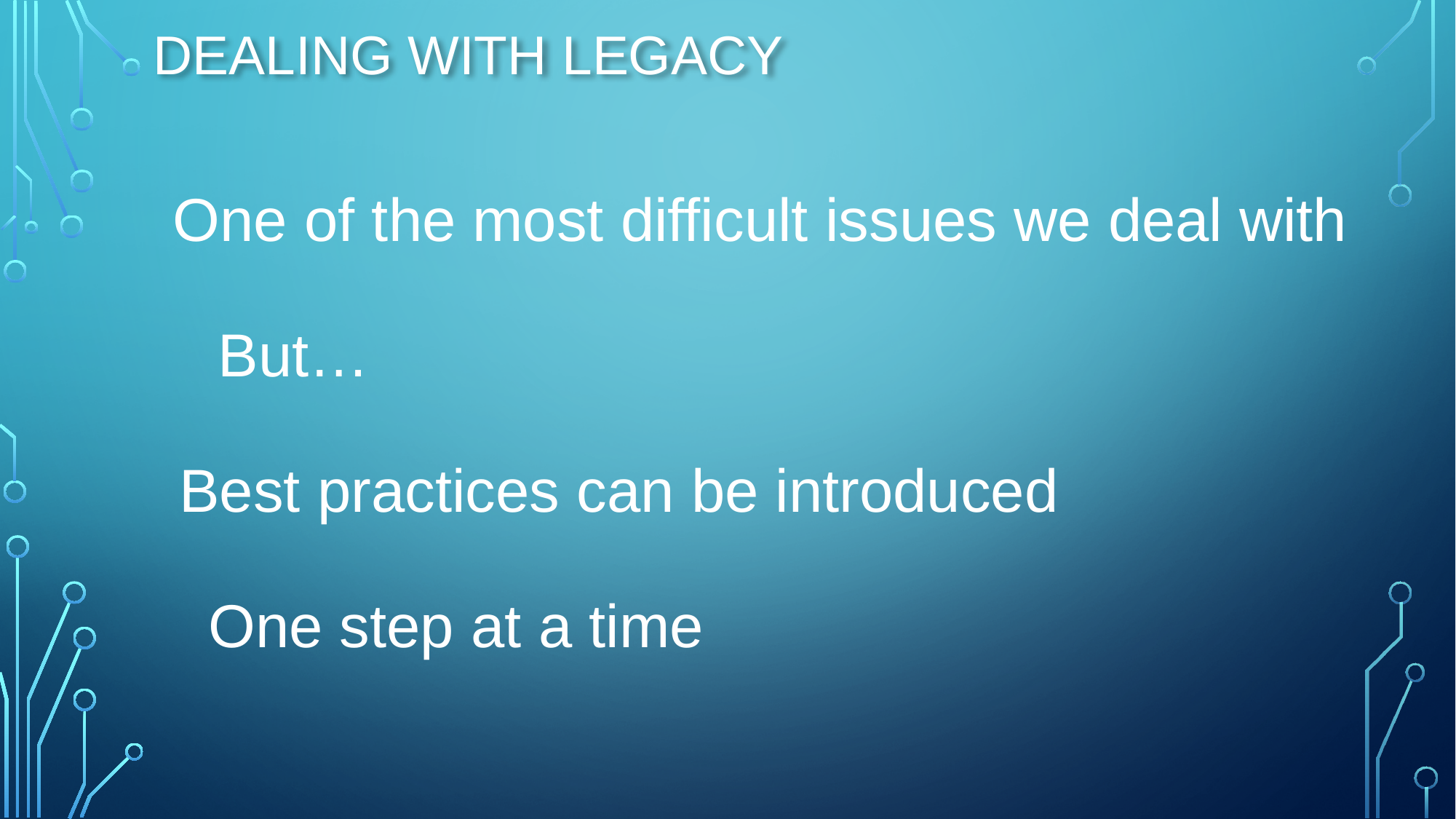

# Dealing With Legacy
One of the most difficult issues we deal with
But…
Best practices can be introduced
One step at a time